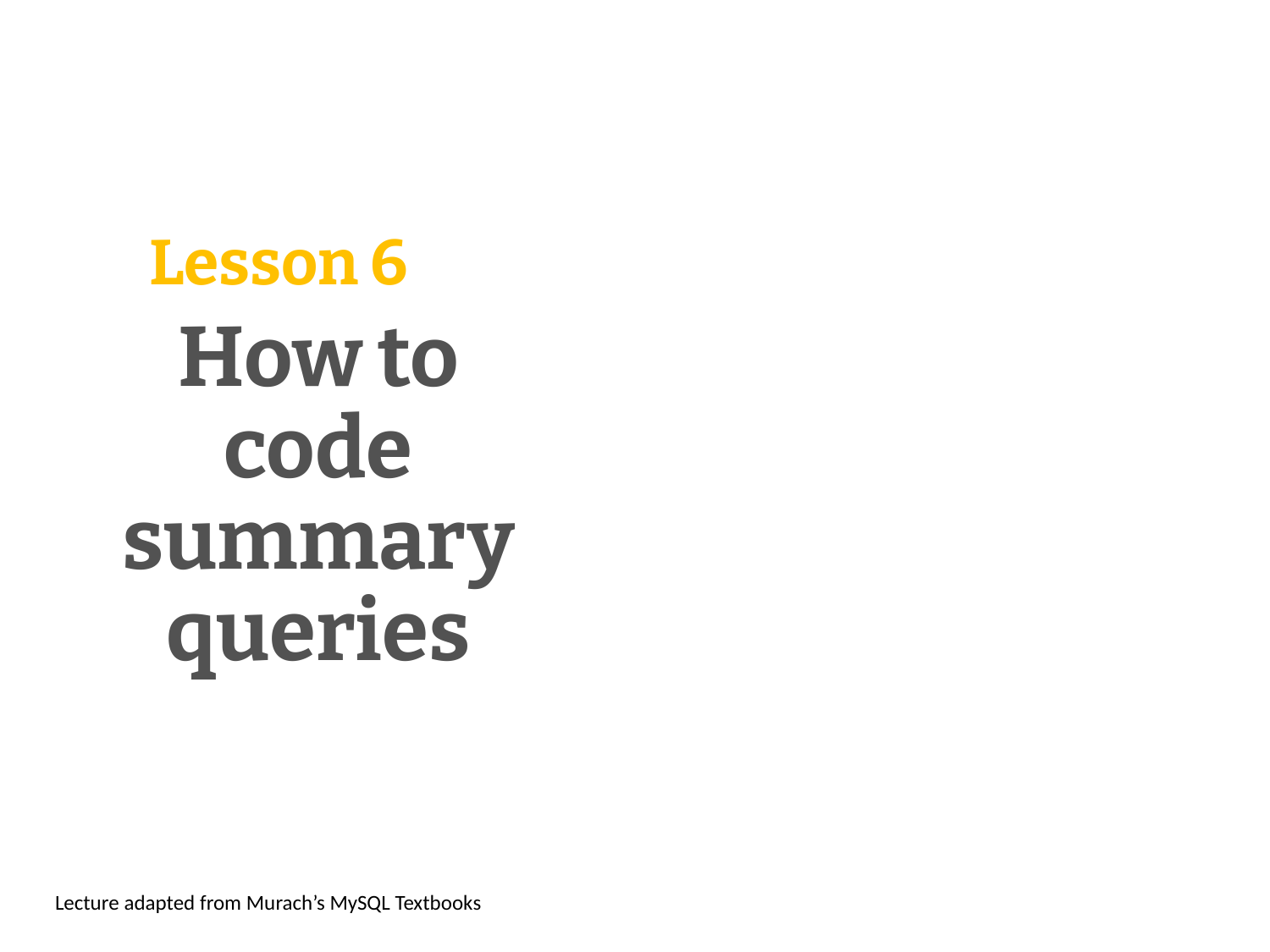

# Lesson 6
How to code
summary queries
Lecture adapted from Murach’s MySQL Textbooks